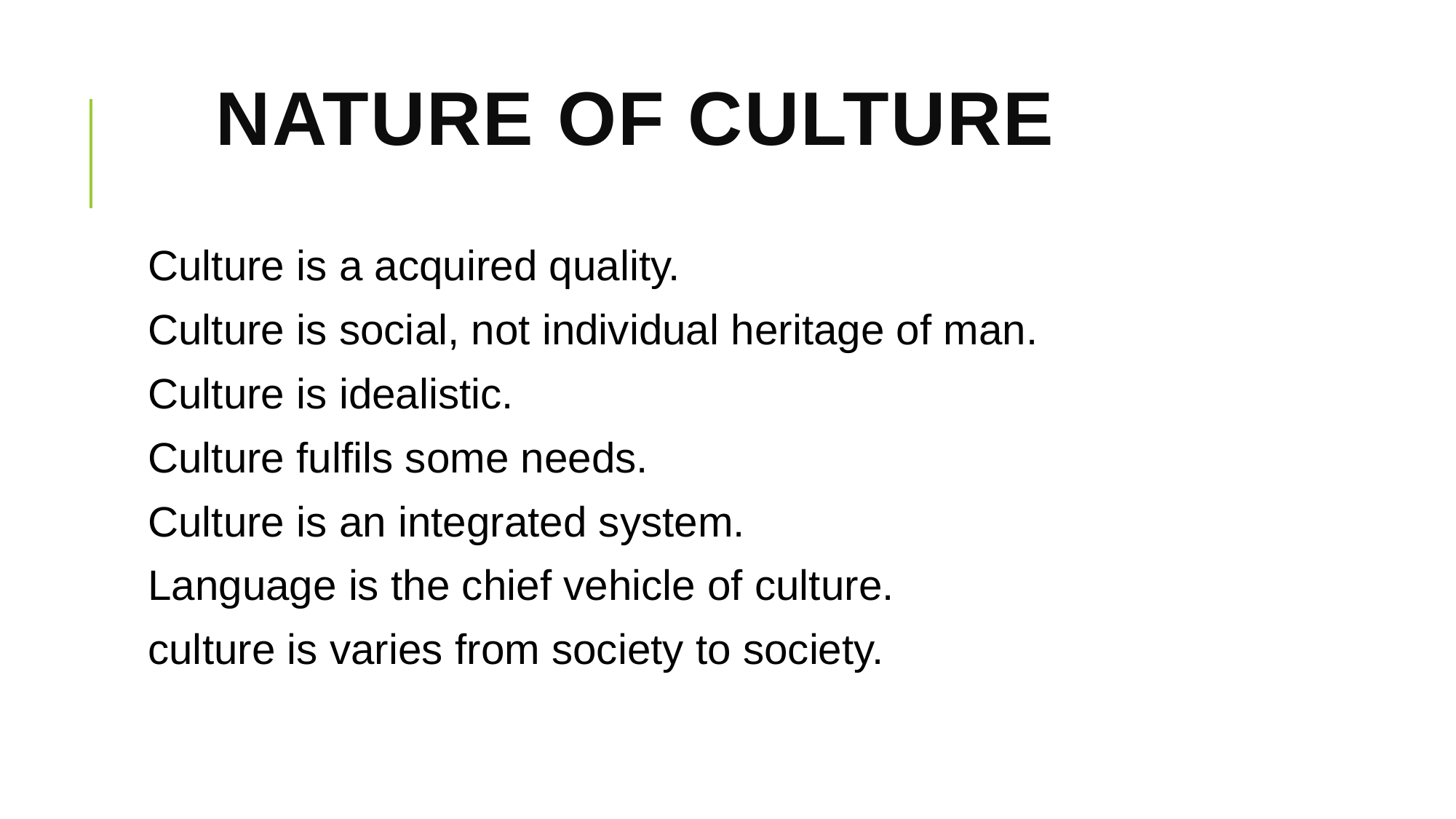

# Nature of culture
Culture is a acquired quality.
Culture is social, not individual heritage of man.
Culture is idealistic.
Culture fulfils some needs.
Culture is an integrated system.
Language is the chief vehicle of culture.
culture is varies from society to society.